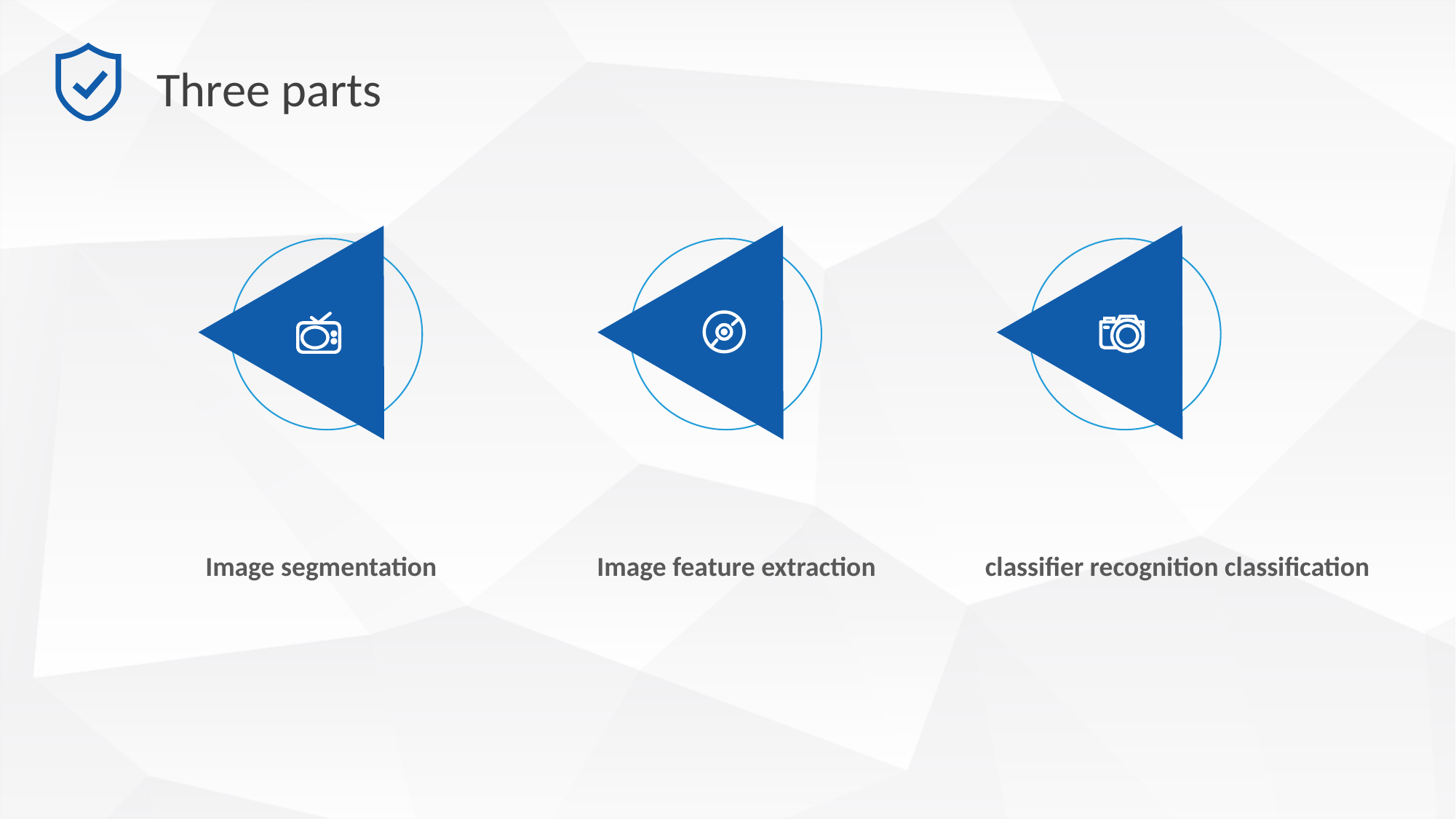

Three parts

Image segmentation
Image feature extraction
classifier recognition classification